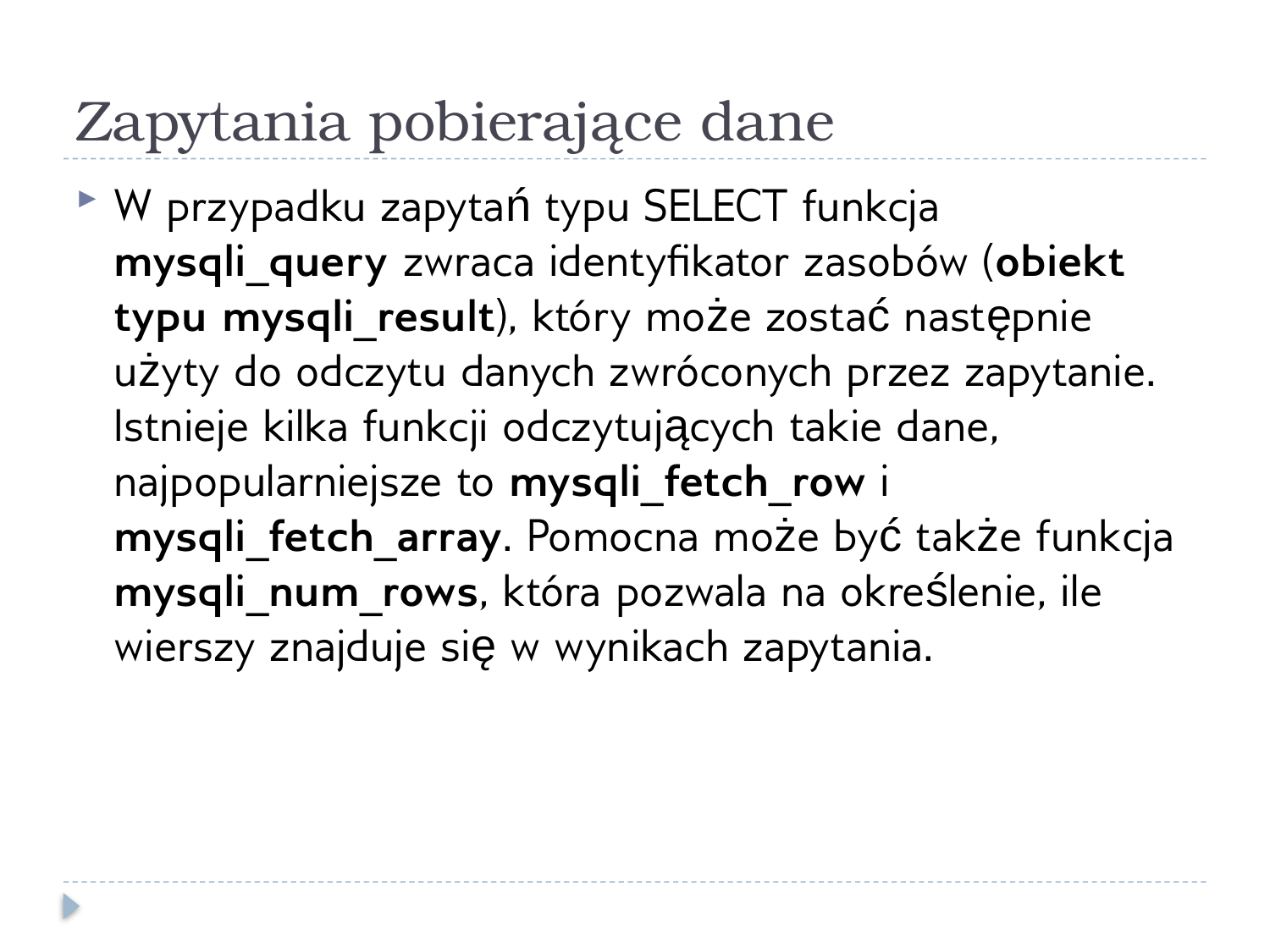

# Zapytania pobierające dane
W przypadku zapytań typu SELECT funkcja mysqli_query zwraca identyfikator zasobów (obiekt typu mysqli_result), który może zostać następnie użyty do odczytu danych zwróconych przez zapytanie. Istnieje kilka funkcji odczytujących takie dane, najpopularniejsze to mysqli_fetch_row i mysqli_fetch_array. Pomocna może być także funkcja mysqli_num_rows, która pozwala na określenie, ile wierszy znajduje się w wynikach zapytania.